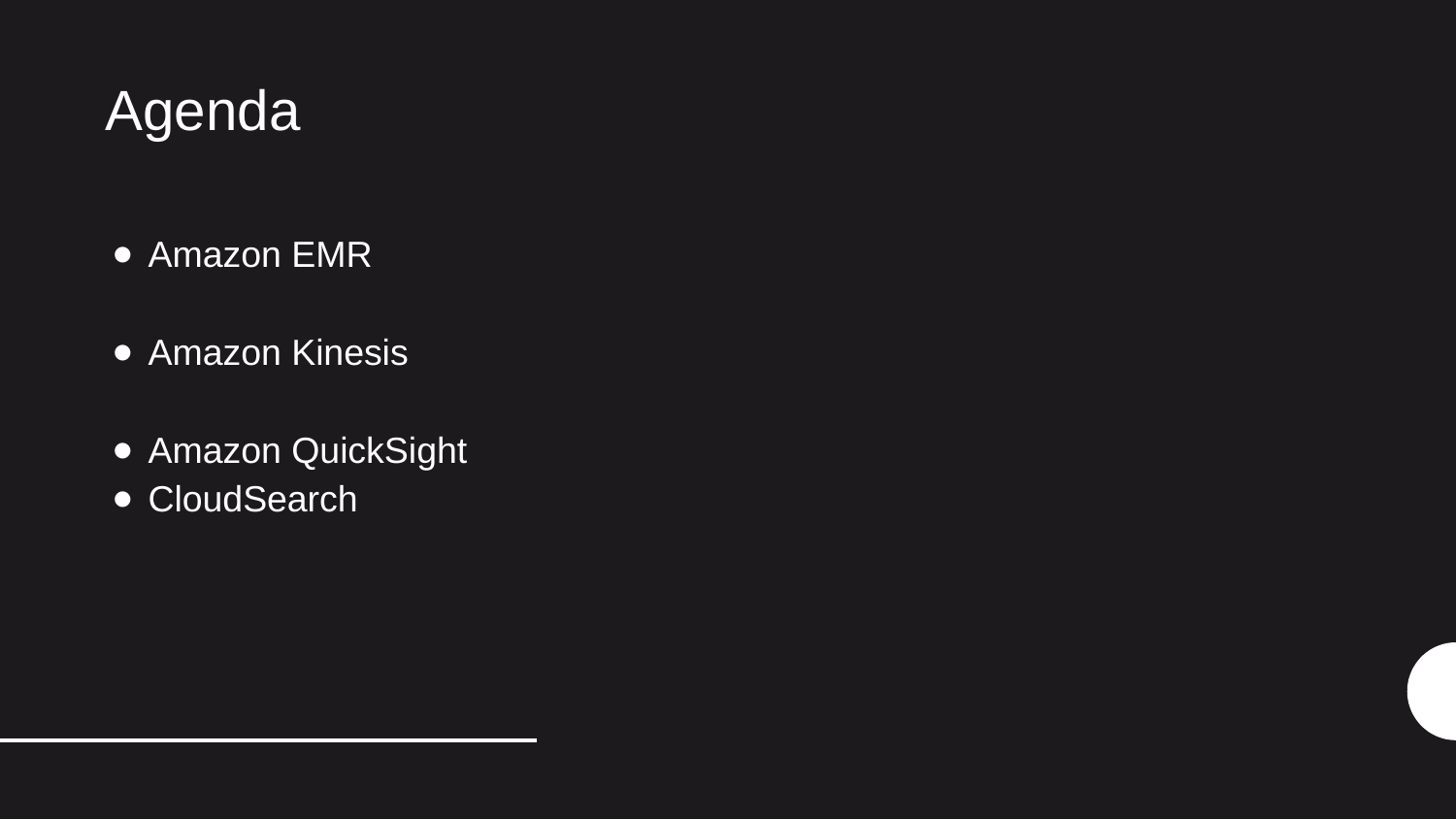

# Agenda
Amazon EMR

Amazon Kinesis

Amazon QuickSight
CloudSearch